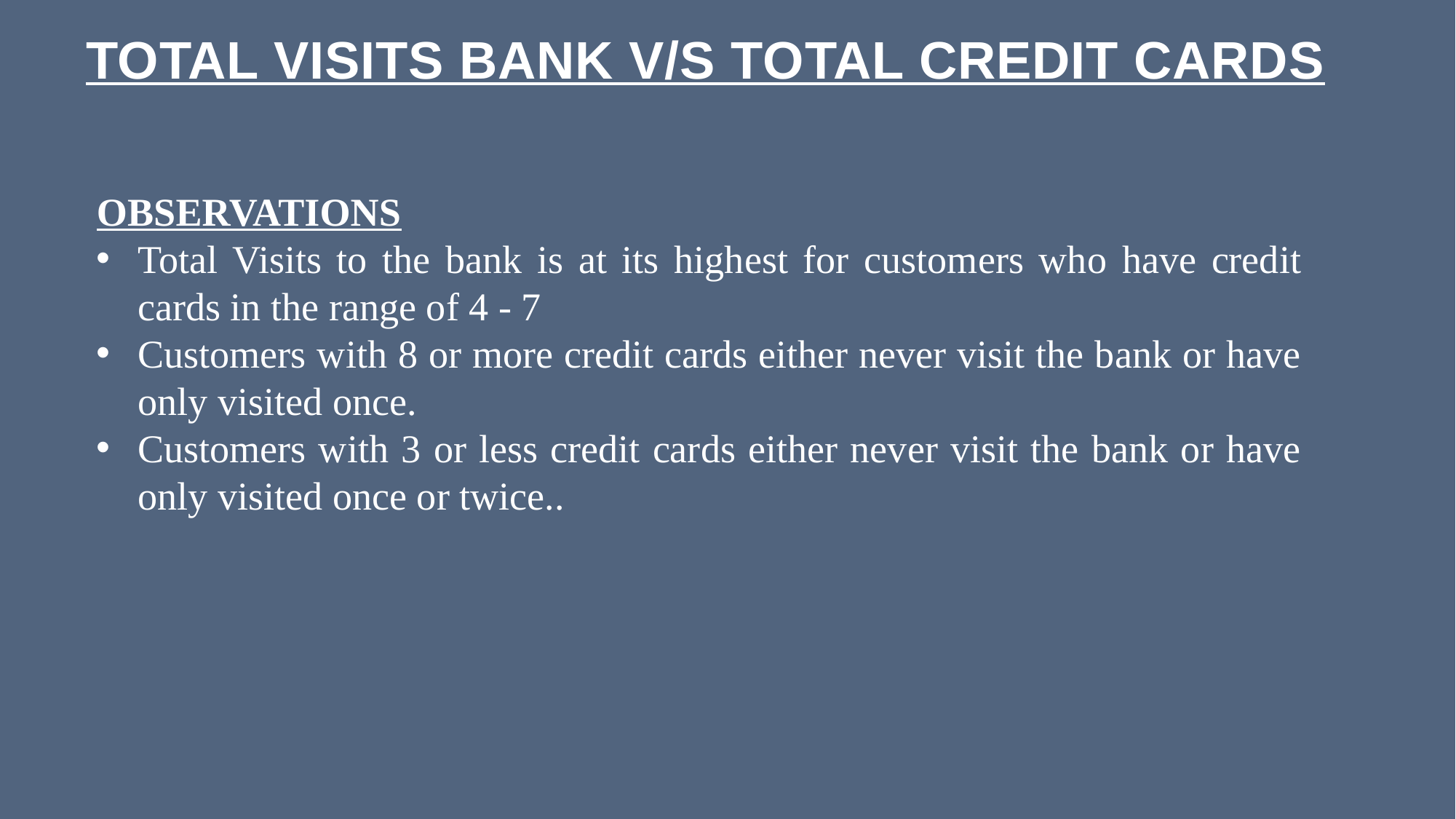

# TOTAL VISITS BANK V/S TOTAL CREDIT CARDS
OBSERVATIONS
Total Visits to the bank is at its highest for customers who have credit cards in the range of 4 - 7
Customers with 8 or more credit cards either never visit the bank or have only visited once.
Customers with 3 or less credit cards either never visit the bank or have only visited once or twice..